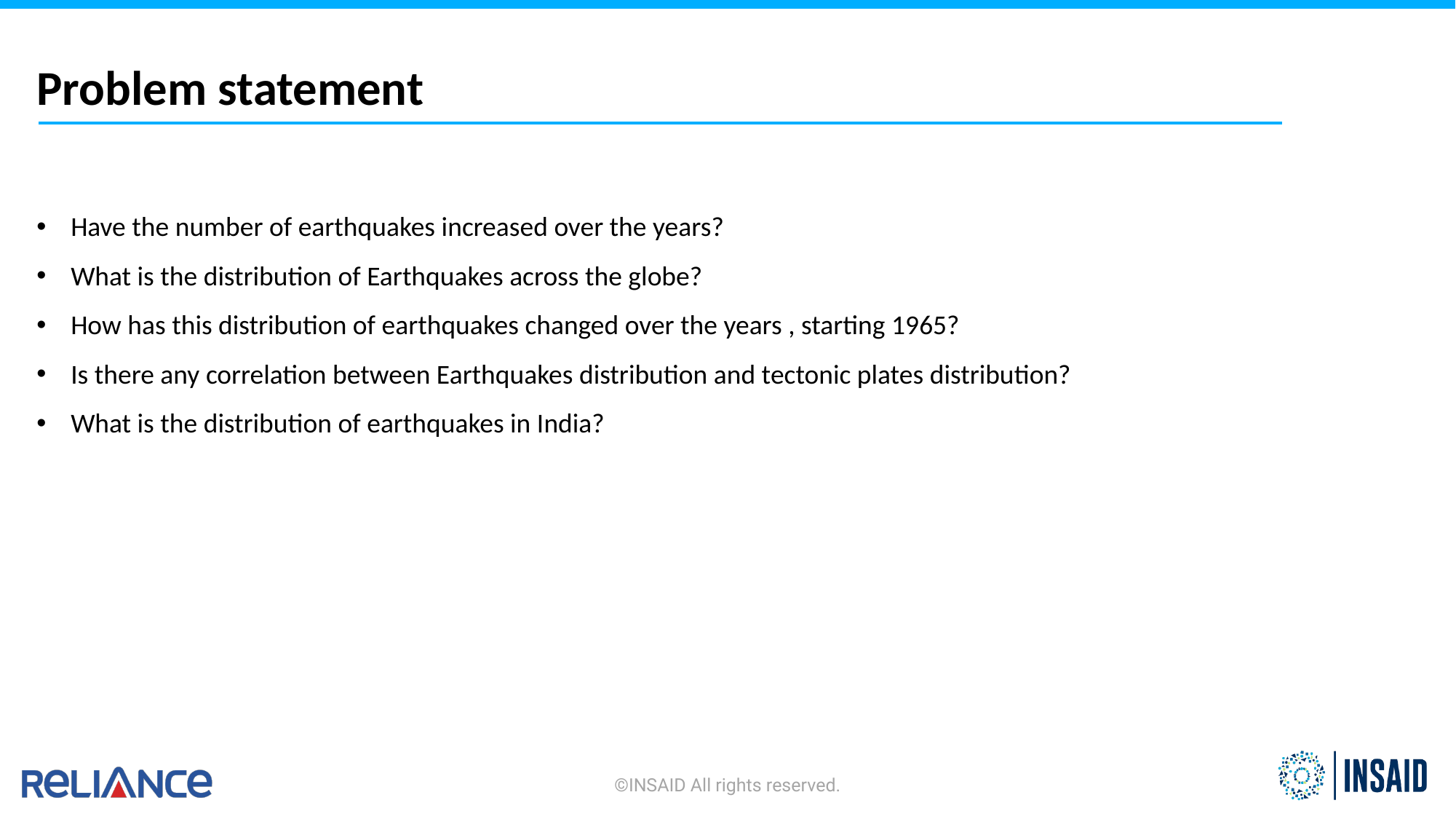

Problem statement

Have the number of earthquakes increased over the years?
What is the distribution of Earthquakes across the globe?
How has this distribution of earthquakes changed over the years , starting 1965?
Is there any correlation between Earthquakes distribution and tectonic plates distribution?
What is the distribution of earthquakes in India?